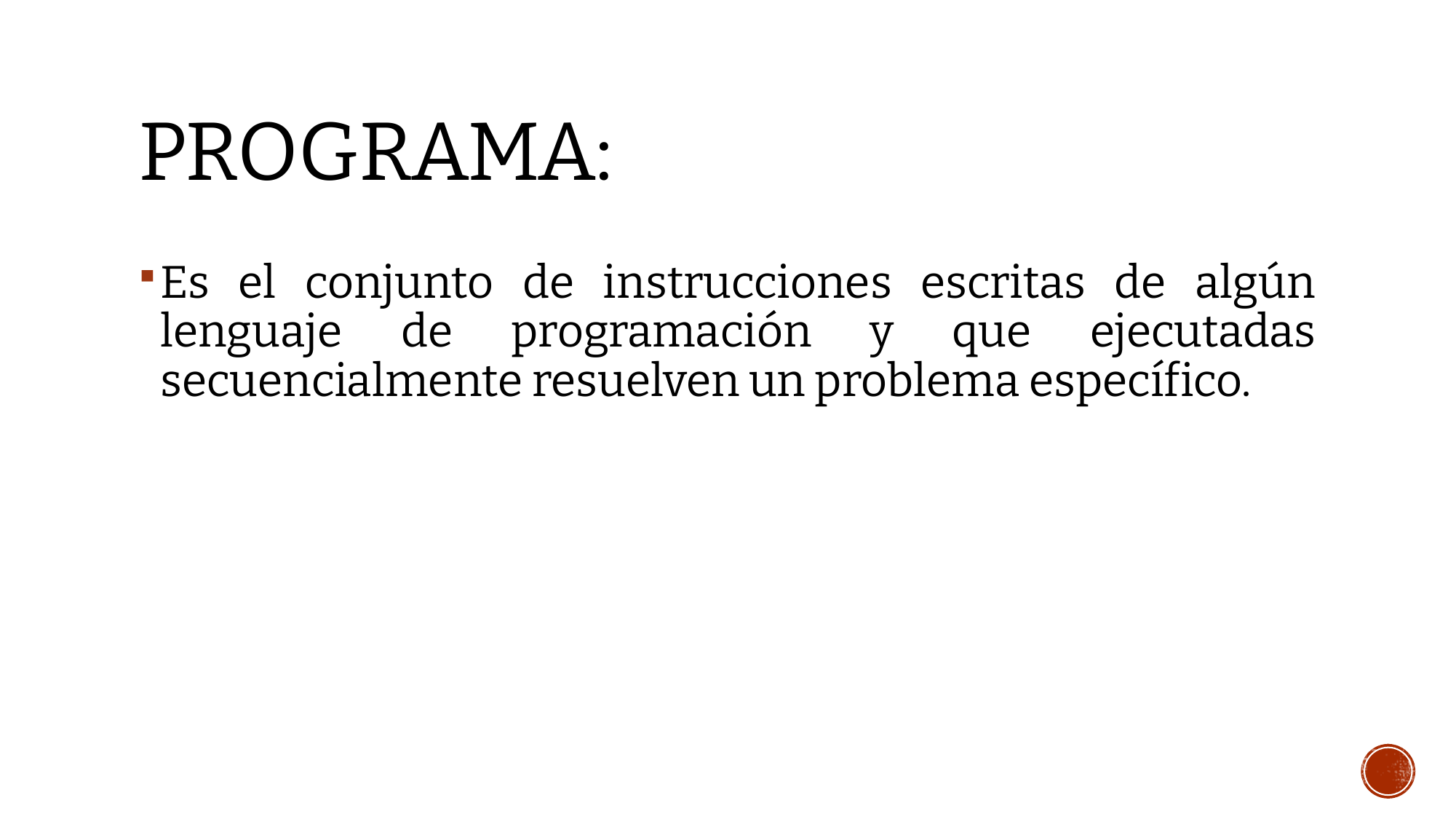

# Programa:
Es el conjunto de instrucciones escritas de algún lenguaje de programación y que ejecutadas secuencialmente resuelven un problema específico.